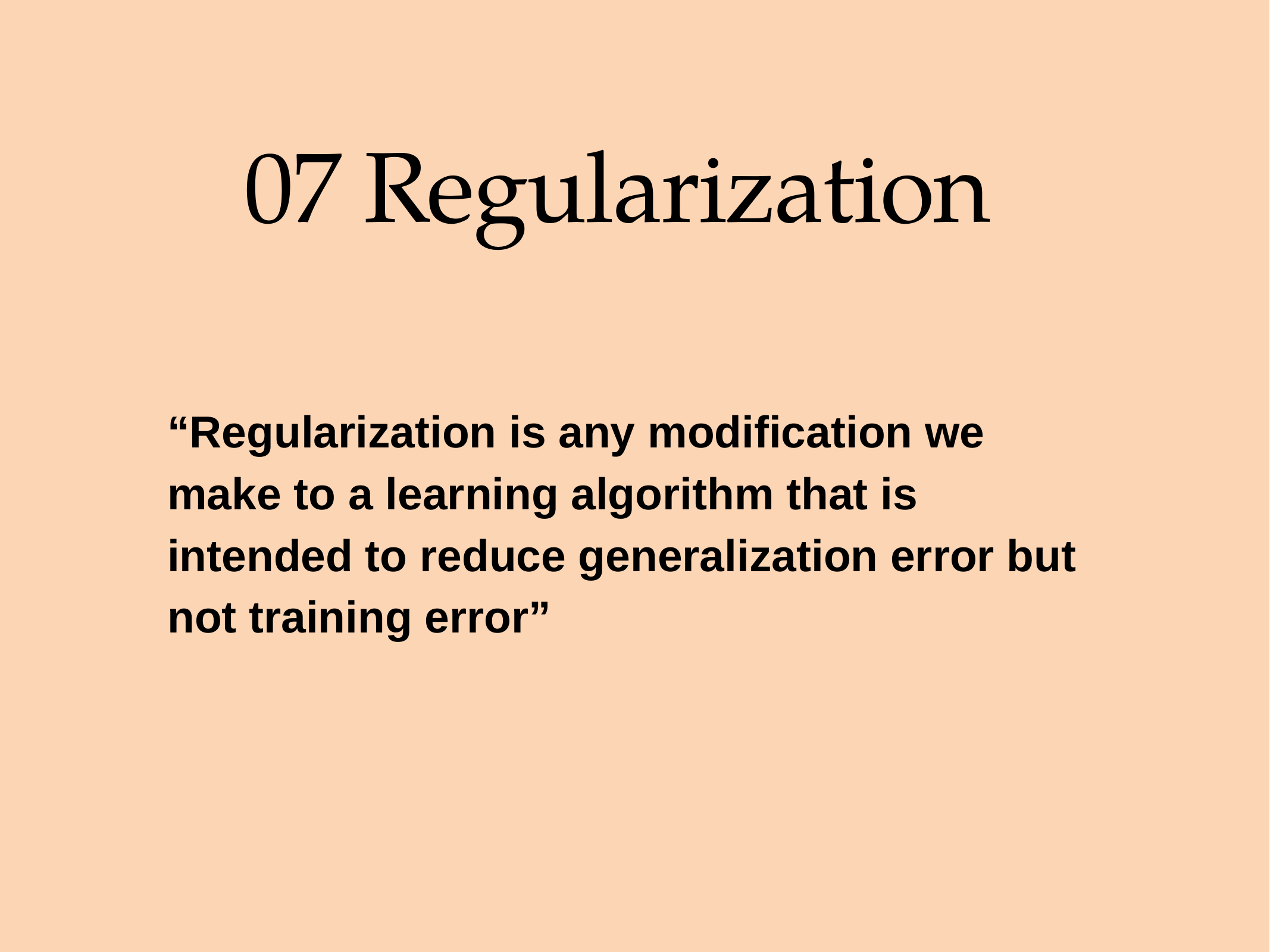

07 Regularization
“Regularization is any modification we make to a learning algorithm that is intended to reduce generalization error but not training error”